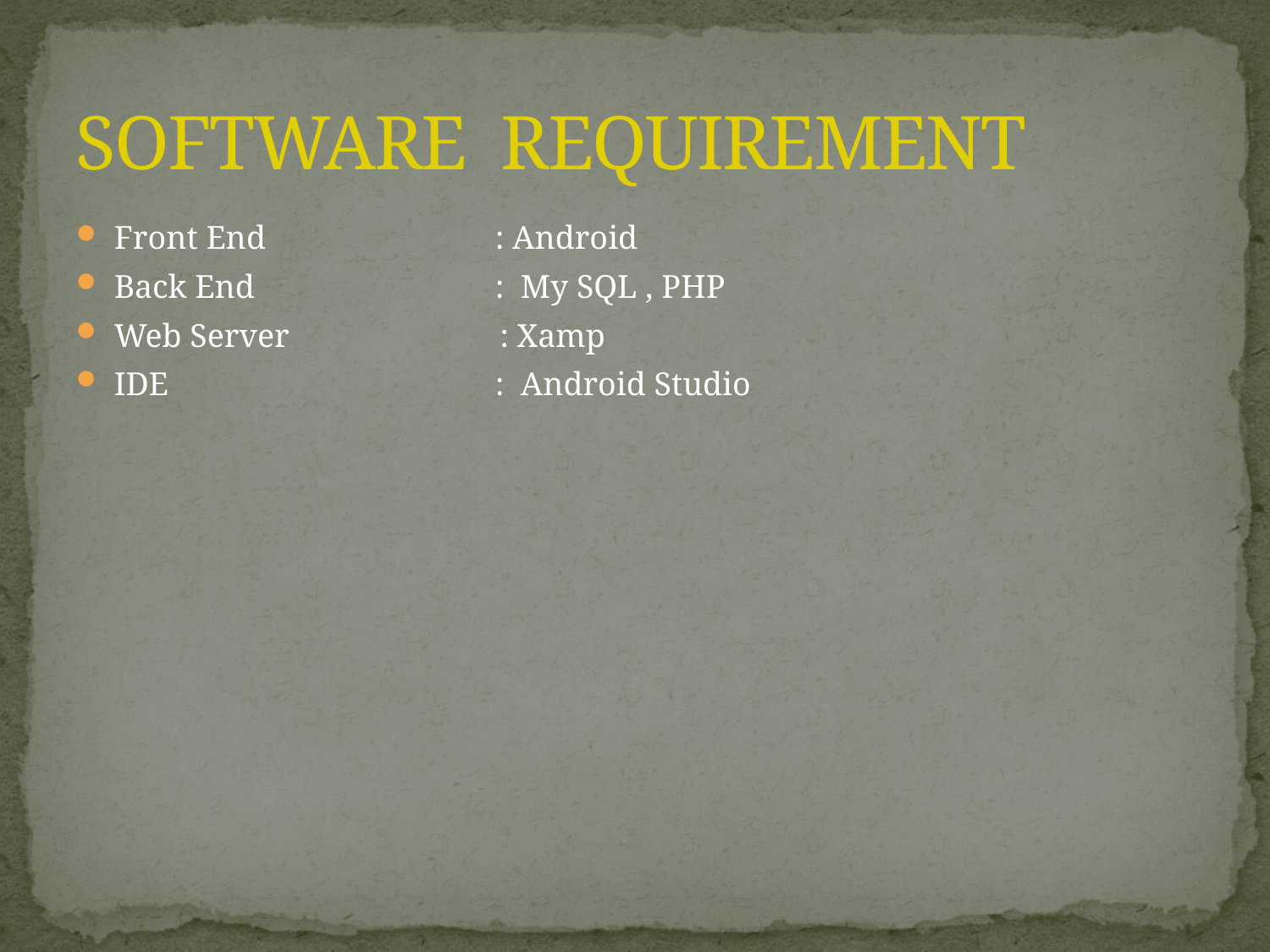

# SOFTWARE  REQUIREMENT
Front End		: Android
Back End		:  My SQL , PHP
Web Server	                : Xamp
IDE			:  Android Studio